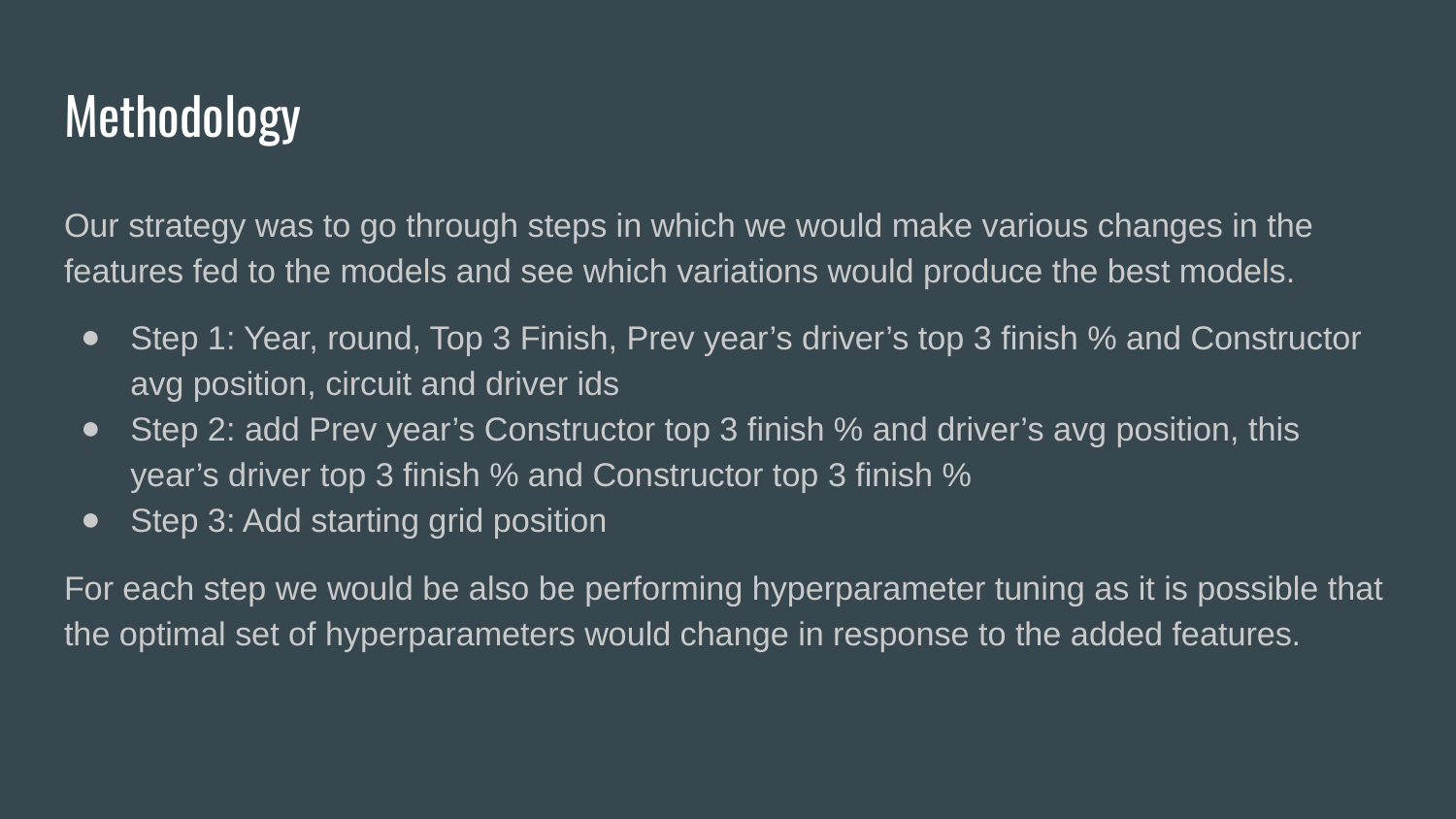

# Methodology
Our strategy was to go through steps in which we would make various changes in the features fed to the models and see which variations would produce the best models.
Step 1: Year, round, Top 3 Finish, Prev year’s driver’s top 3 finish % and Constructor avg position, circuit and driver ids
Step 2: add Prev year’s Constructor top 3 finish % and driver’s avg position, this year’s driver top 3 finish % and Constructor top 3 finish %
Step 3: Add starting grid position
For each step we would be also be performing hyperparameter tuning as it is possible that the optimal set of hyperparameters would change in response to the added features.